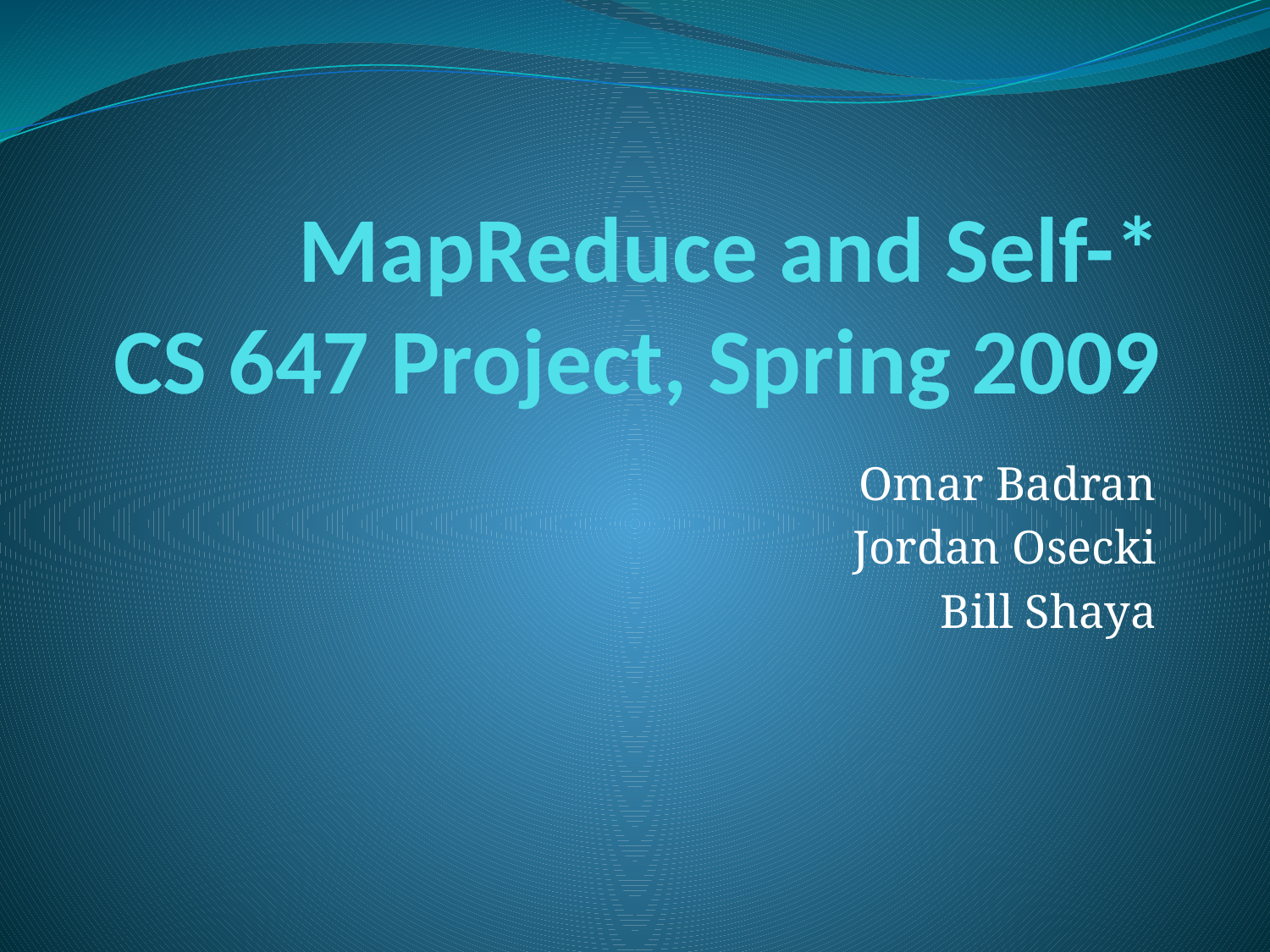

# MapReduce and Self-* CS 647 Project, Spring 2009
Omar Badran
Jordan Osecki
Bill Shaya